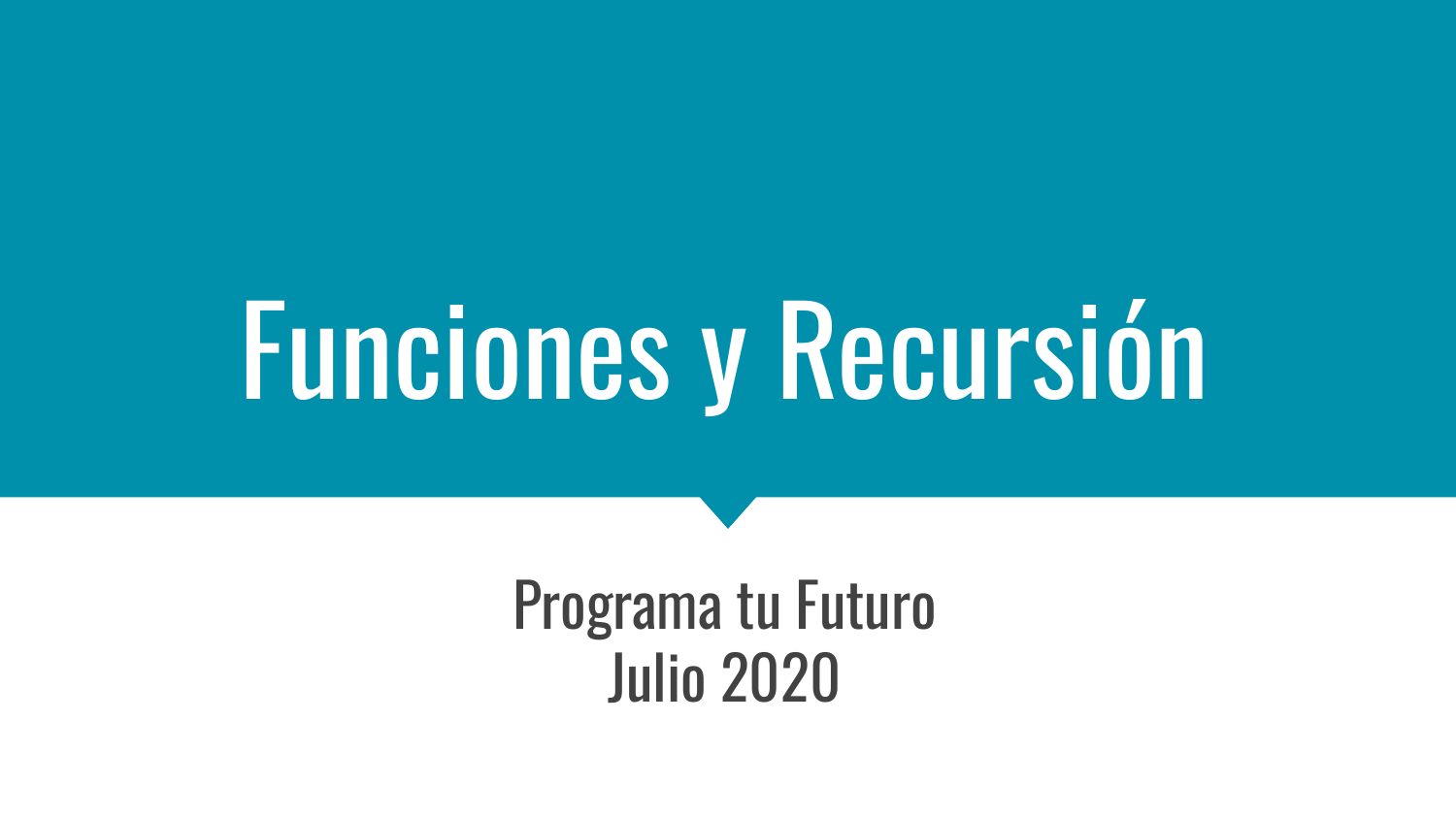

# Funciones y Recursión
Programa tu Futuro
Julio 2020